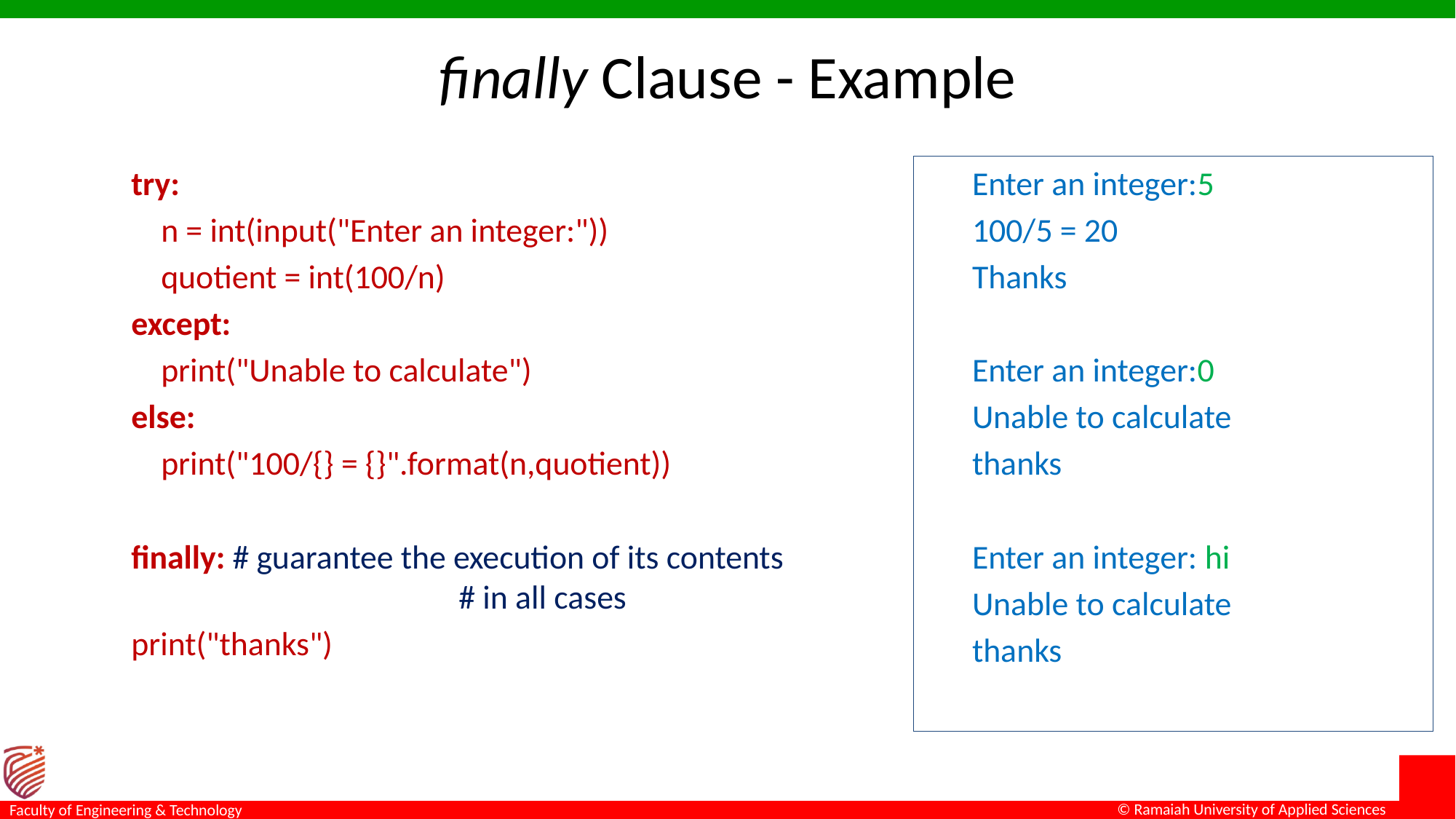

# finally Clause - Example
Enter an integer:5
100/5 = 20
Thanks

Enter an integer:0
Unable to calculate
thanks

Enter an integer: hi
Unable to calculate
thanks
try:
    n = int(input("Enter an integer:"))
    quotient = int(100/n)
except:
    print("Unable to calculate")
else:
    print("100/{} = {}".format(n,quotient))

finally: # guarantee the execution of its contents 	      		# in all cases
print("thanks")